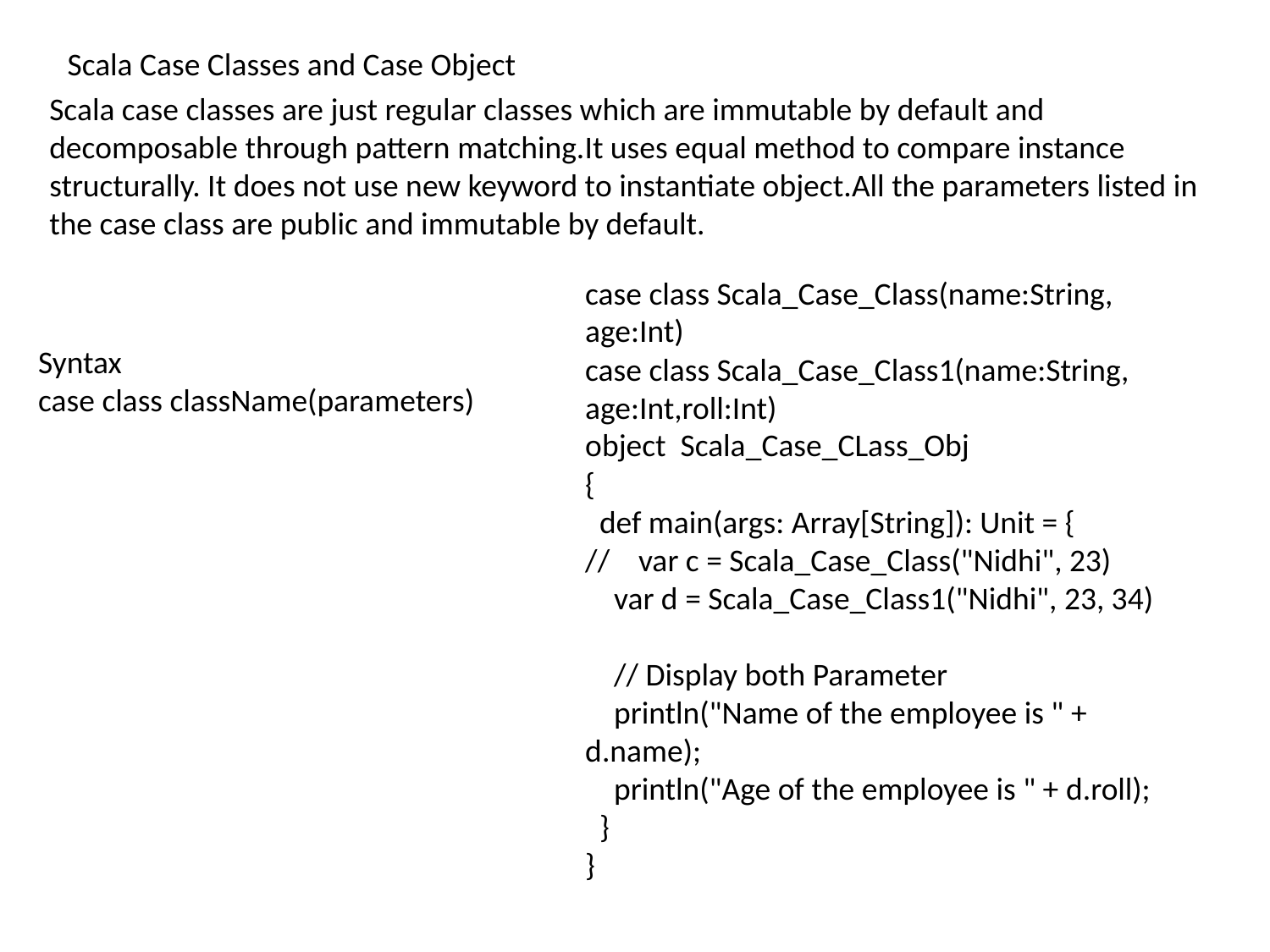

Scala Case Classes and Case Object
Scala case classes are just regular classes which are immutable by default and decomposable through pattern matching.It uses equal method to compare instance structurally. It does not use new keyword to instantiate object.All the parameters listed in the case class are public and immutable by default.
case class Scala_Case_Class(name:String, age:Int)
case class Scala_Case_Class1(name:String, age:Int,roll:Int)
object  Scala_Case_CLass_Obj
{
  def main(args: Array[String]): Unit = {
//    var c = Scala_Case_Class("Nidhi", 23)
    var d = Scala_Case_Class1("Nidhi", 23, 34)

    // Display both Parameter
    println("Name of the employee is " + d.name);
    println("Age of the employee is " + d.roll);
  }
}
Syntax
case class className(parameters)